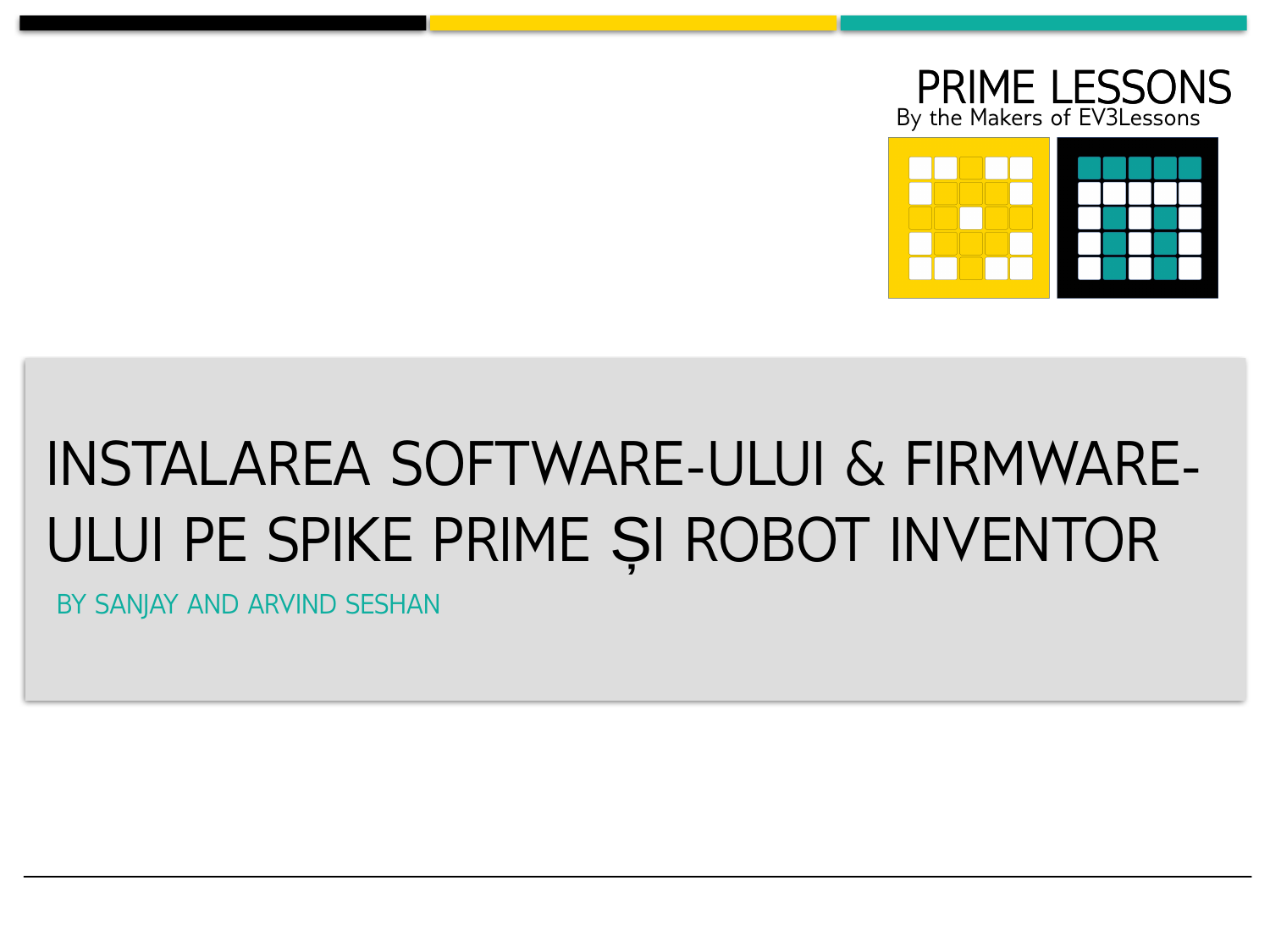

# instaLAREA software-ULUI & Firmware-ULUI PE SPIKE Prime ȘI ROBOT INVENTOR
BY SANJAY AND ARVIND SESHAN